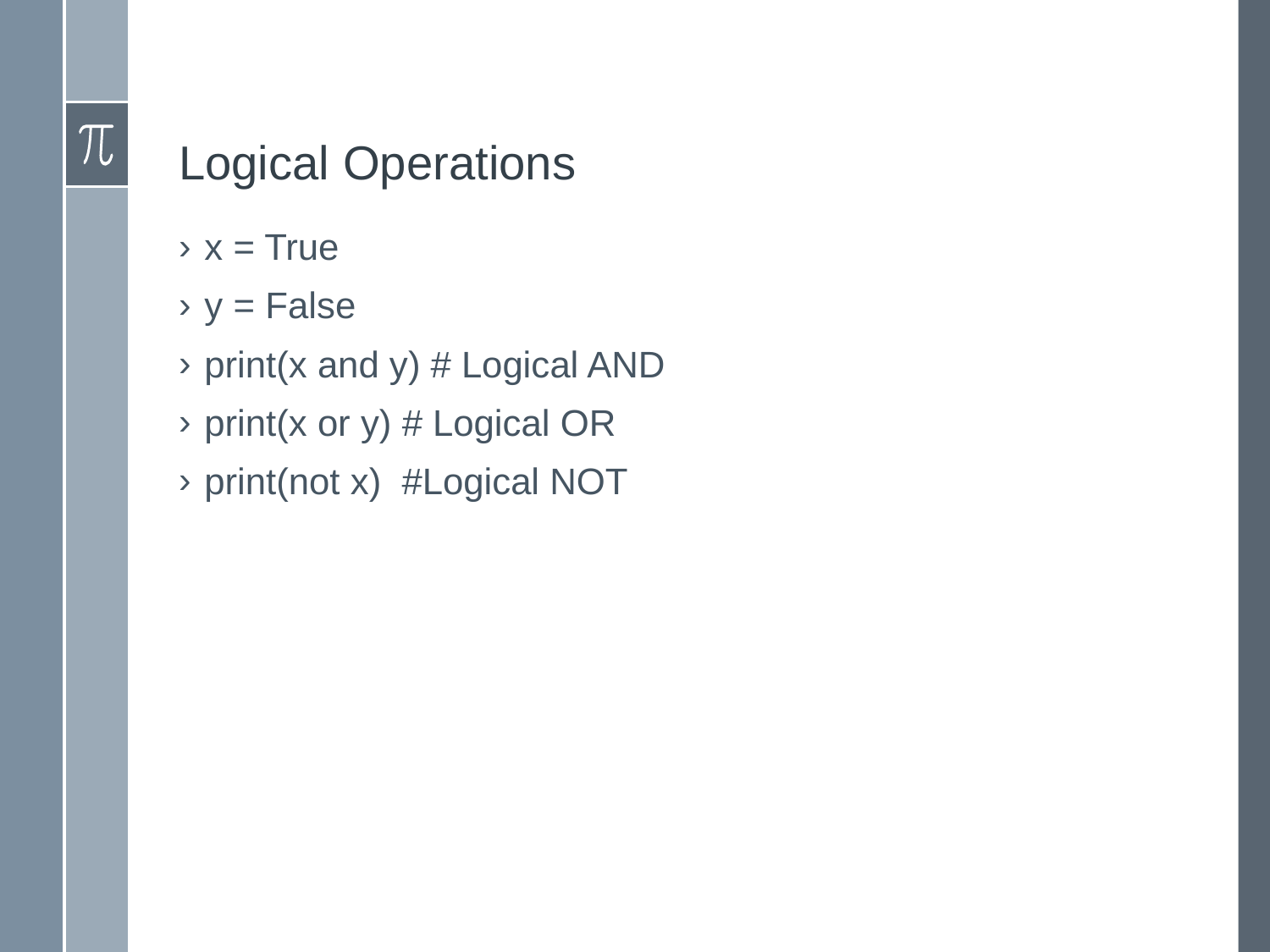

# Logical Operations
x = True
y = False
print(x and y) # Logical AND
print(x or y) # Logical OR
print(not x)  #Logical NOT